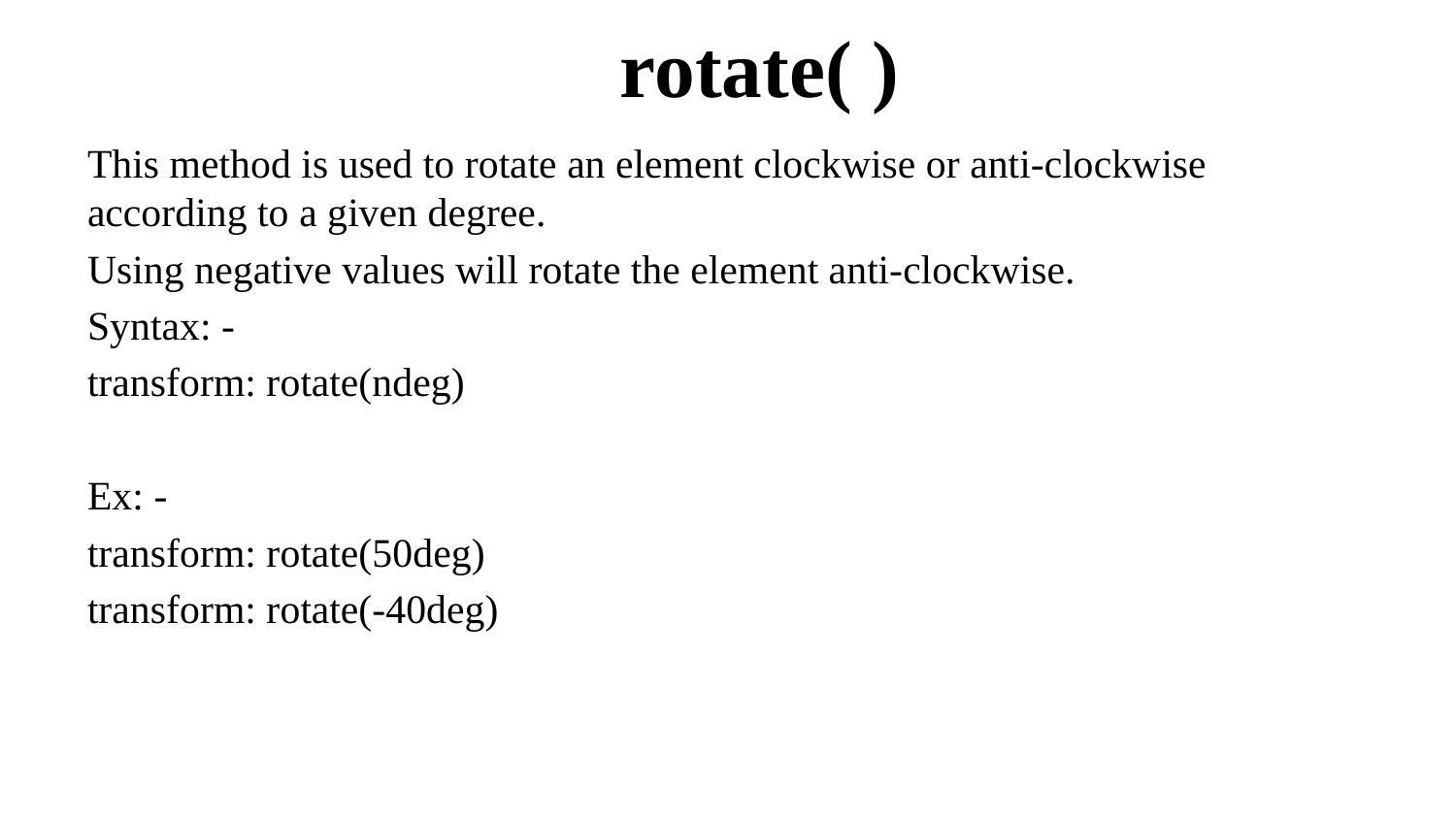

# rotate( )
This method is used to rotate an element clockwise or anti-clockwise according to a given degree.
Using negative values will rotate the element anti-clockwise.
Syntax: -
transform: rotate(ndeg)

Ex: -
transform: rotate(50deg)
transform: rotate(-40deg)